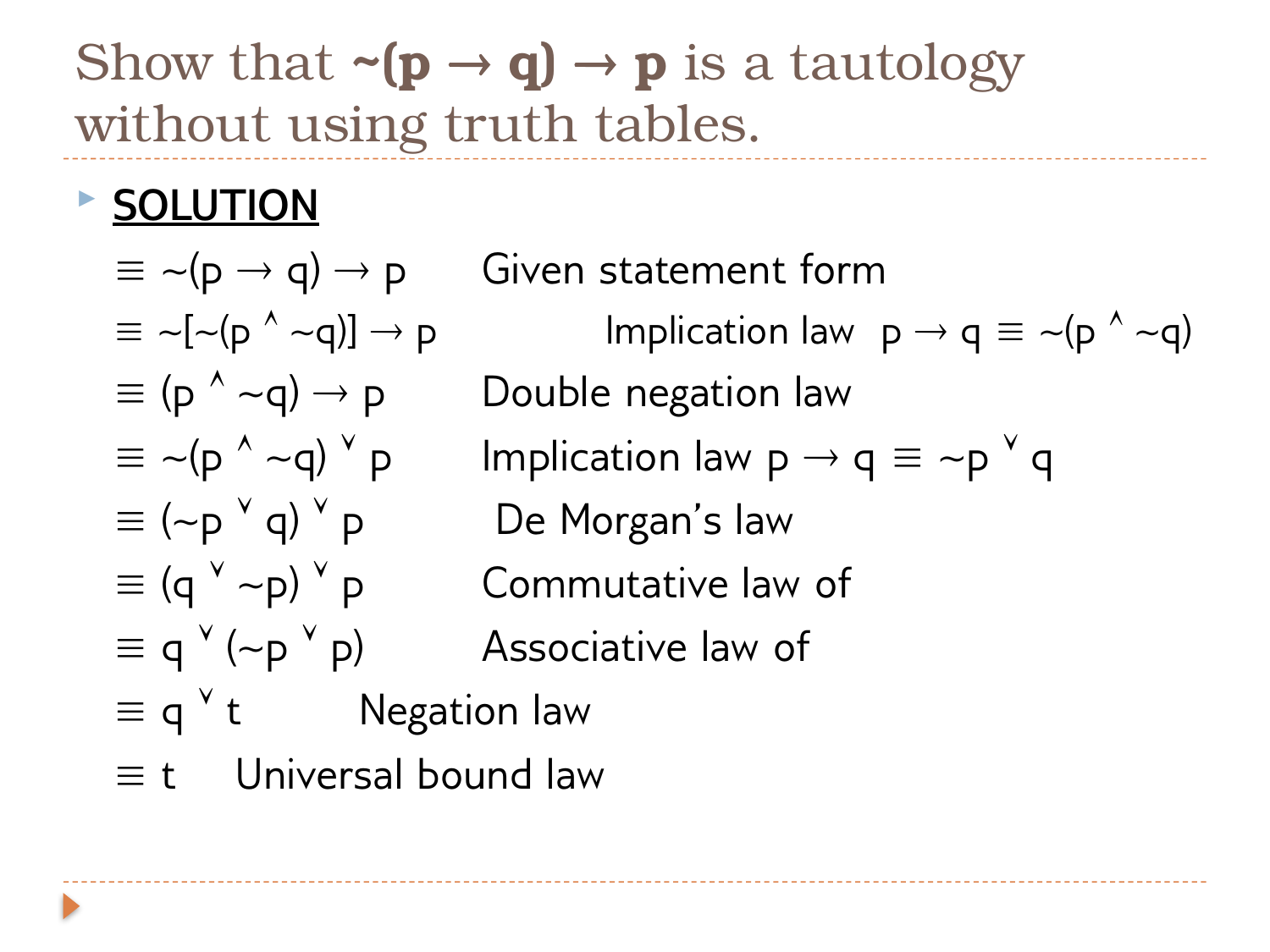

# Show that ~(p → q) → p is a tautology without using truth tables.
SOLUTION
	≡ ~(p → q) → p		Given statement form
	≡ ~[~(p ∧ ~q)] → p      	Implication law  p → q ≡ ~(p ∧ ~q)
	≡ (p ∧ ~q) → p		Double negation law
	≡ ~(p ∧ ~q) ∨ p		Implication law p → q ≡ ~p ∨ q
	≡ (~p ∨ q) ∨ p		 De Morgan’s law
	≡ (q ∨ ~p) ∨ p		Commutative law of
	≡ q ∨ (~p ∨ p)		Associative law of
	≡ q ∨ t			Negation law
	≡ t				Universal bound law